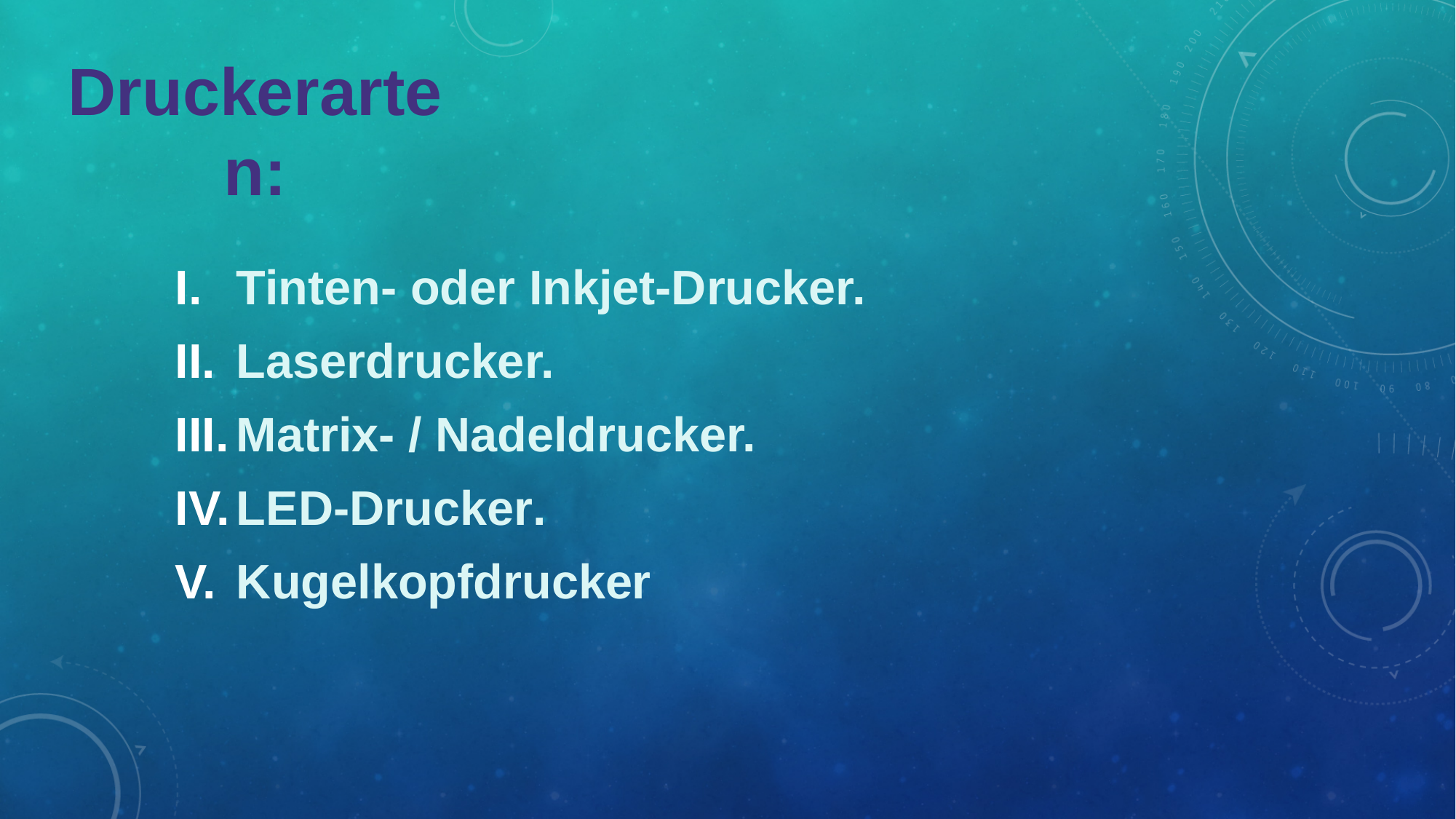

Druckerarten:

Tinten- oder Inkjet-Drucker.
Laserdrucker.
Matrix- / Nadeldrucker.
LED-Drucker.
Kugelkopfdrucker